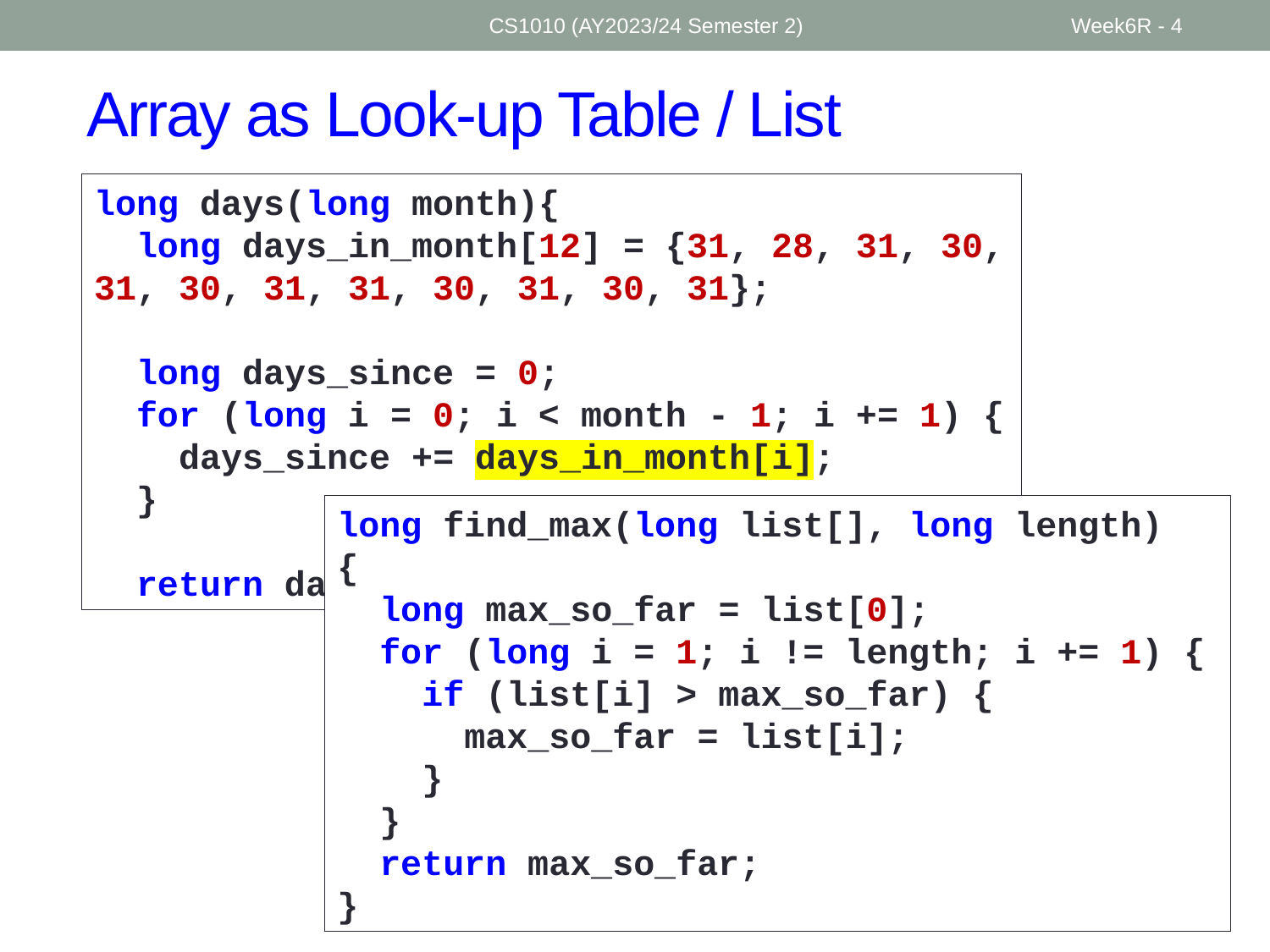

CS1010 (AY2023/24 Semester 2)
Week6R - 4
# Array as Look-up Table / List

long days(long month){
  long days_in_month[12] = {31, 28, 31, 30, 31, 30, 31, 31, 30, 31, 30, 31};

  long days_since = 0;
  for (long i = 0; i < month - 1; i += 1) {
    days_since += days_in_month[i];
  }

  return days_since;}
long find_max(long list[], long length)
{
  long max_so_far = list[0];
  for (long i = 1; i != length; i += 1) {
    if (list[i] > max_so_far) {
      max_so_far = list[i];
    }
  }
  return max_so_far;
}